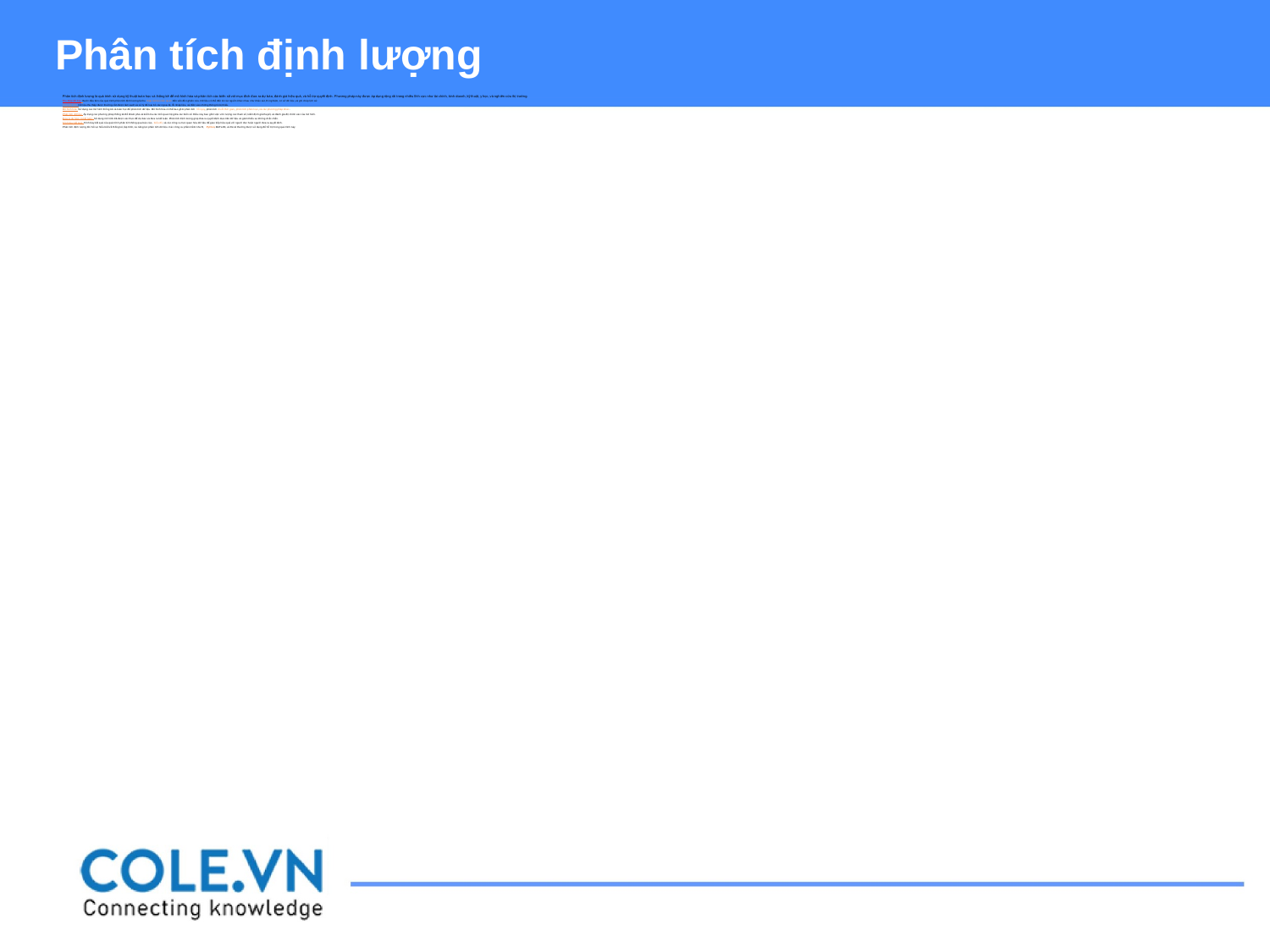

Phân tích định lượng

Phân tích định lượng là quá trình sử dụng kỹ thuật toán học và thống kê để mô hình hóa và phân tích các biến số với mục đích đưa ra dự báo, đánh giá hiệu quả, và hỗ trợ quyết định. Phương pháp này được áp dụng rộng rãi trong nhiều lĩnh vực như tài chính, kinh doanh, kỹ thuật, y học, và nghiên cứu thị trường.
Thu thập dữ liệu: Bước đầu tiên của quá trình phân tích định lượng là thu thập dữ liệu liên quan đến vấn đề nghiên cứu. Dữ liệu có thể đến từ các nguồn khác nhau như khảo sát, thí nghiệm, cơ sở dữ liệu, và ghi chép lịch sử.
Xử lý dữ liệu: Dữ liệu thu thập được thường cần được làm sạch và xử lý để loại bỏ các ngoại lệ, lỗi nhập liệu, và điền vào những thông tin bị thiếu.
Mô hình hóa: Sử dụng các mô hình thống kê và toán học để phân tích dữ liệu. Mô hình hóa có thể bao gồm phân tích hồi quy, phân tích chuỗi thời gian, phân tích phân loại, và các phương pháp khác.
Phân tích dữ liệu: Áp dụng các phương pháp thống kê để khám phá và kiểm tra các mối quan hệ giữa các biến số. Điều này bao gồm việc ước lượng các tham số, kiểm định giả thuyết, và đánh giá độ chính xác của mô hình.
Đưa ra dự báo và kết luận: Sử dụng mô hình đã được xác thực để dự báo và đưa ra kết luận. Phân tích định lượng giúp đưa ra quyết định dựa trên dữ liệu và giảm thiểu sự không chắc chắn.
Trình bày kết quả: Trình bày kết quả của quá trình phân tích thông qua báo cáo, biểu đồ, và các công cụ trực quan hóa dữ liệu để giao tiếp hiệu quả với người đọc hoặc người đưa ra quyết định.
Phân tích định lượng đòi hỏi sự hiểu biết về thống kê, lập trình, và năng lực phân tích dữ liệu. Các công cụ phần mềm như R, Python, MATLAB, và Excel thường được sử dụng để hỗ trợ trong quá trình này.